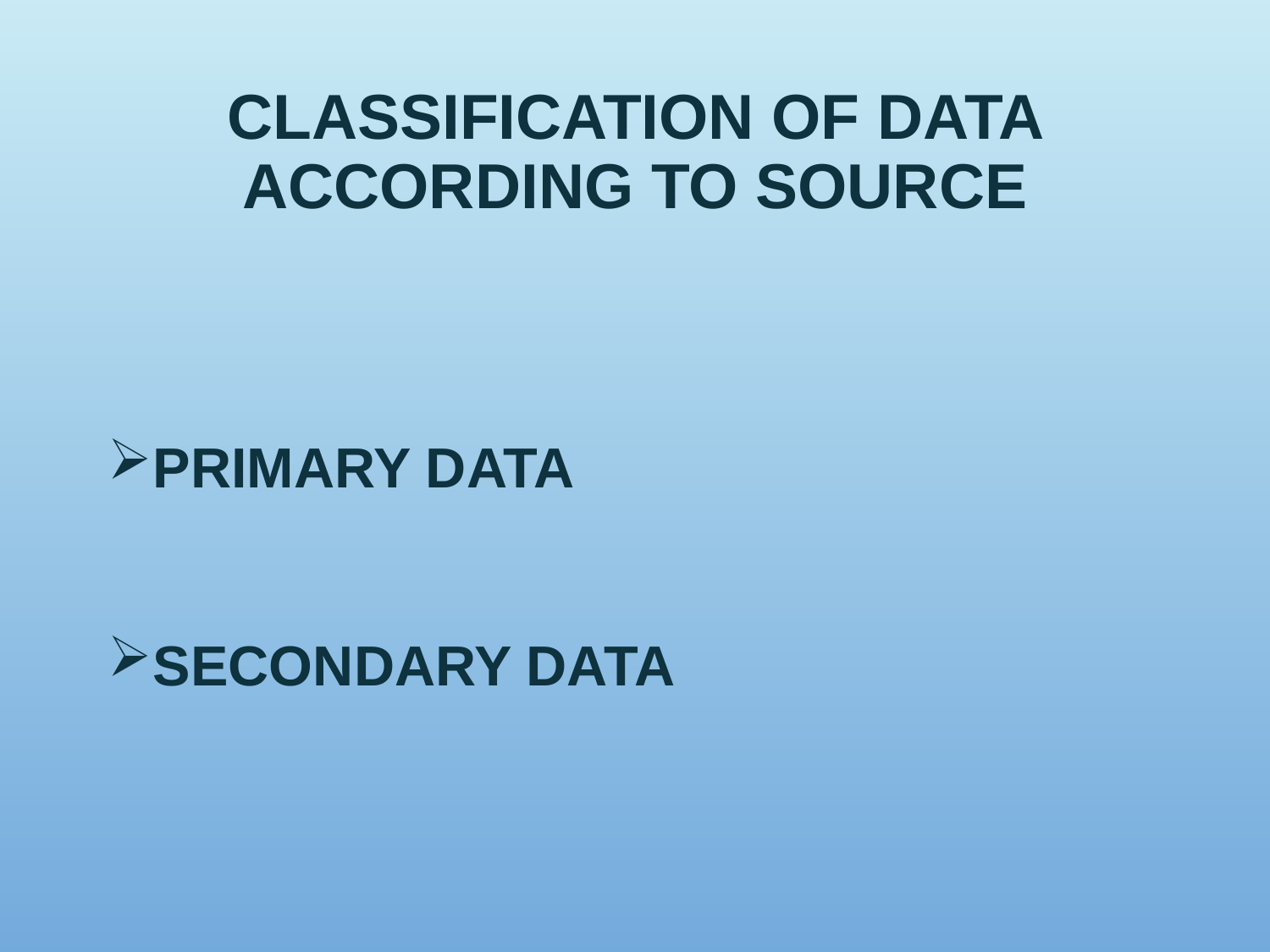

# Classification of data according to source

Primary Data

Secondary Data

24